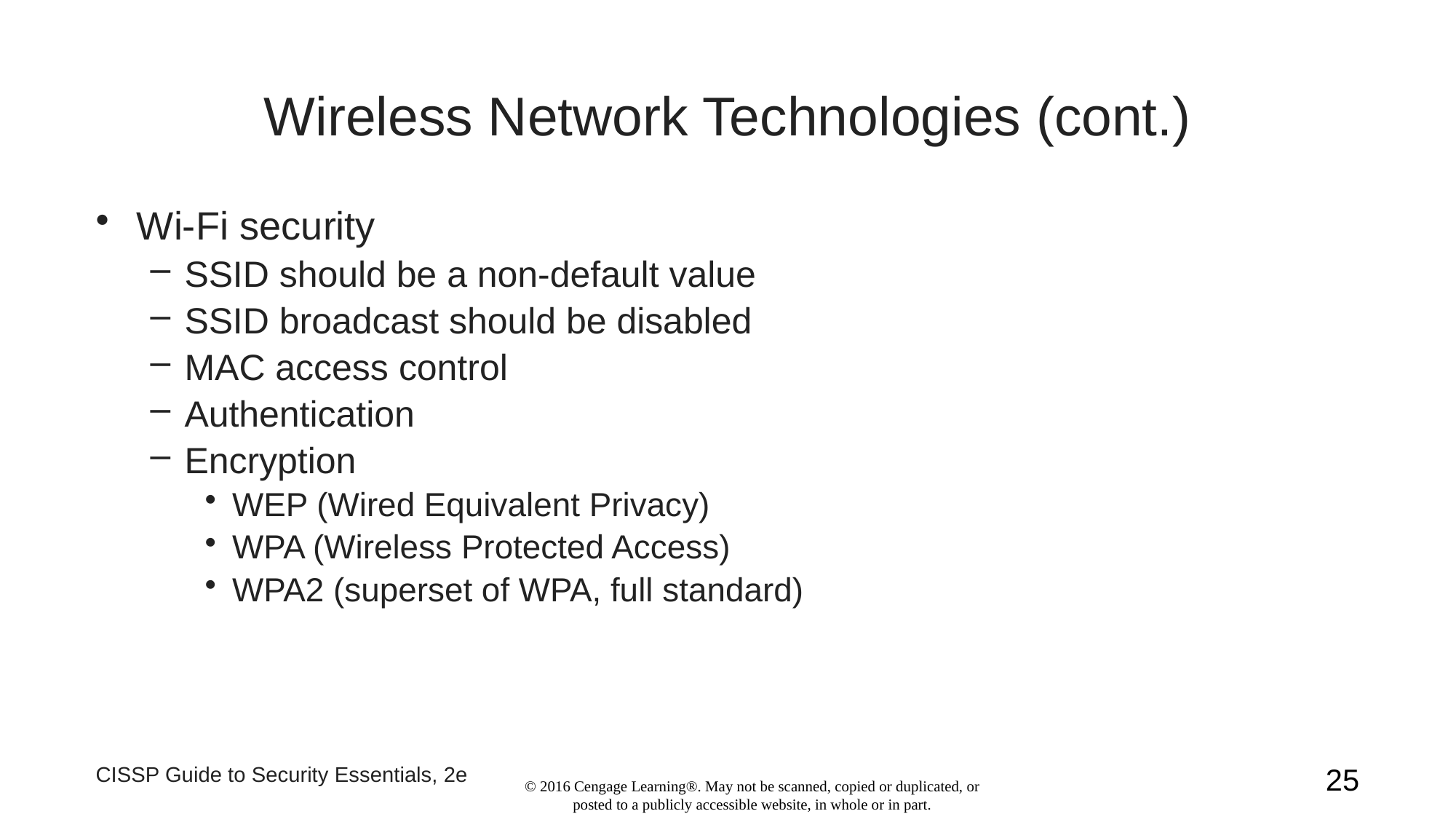

# Wireless Network Technologies (cont.)
Wi-Fi security
SSID should be a non-default value
SSID broadcast should be disabled
MAC access control
Authentication
Encryption
WEP (Wired Equivalent Privacy)
WPA (Wireless Protected Access)
WPA2 (superset of WPA, full standard)
CISSP Guide to Security Essentials, 2e
25
© 2016 Cengage Learning®. May not be scanned, copied or duplicated, or posted to a publicly accessible website, in whole or in part.